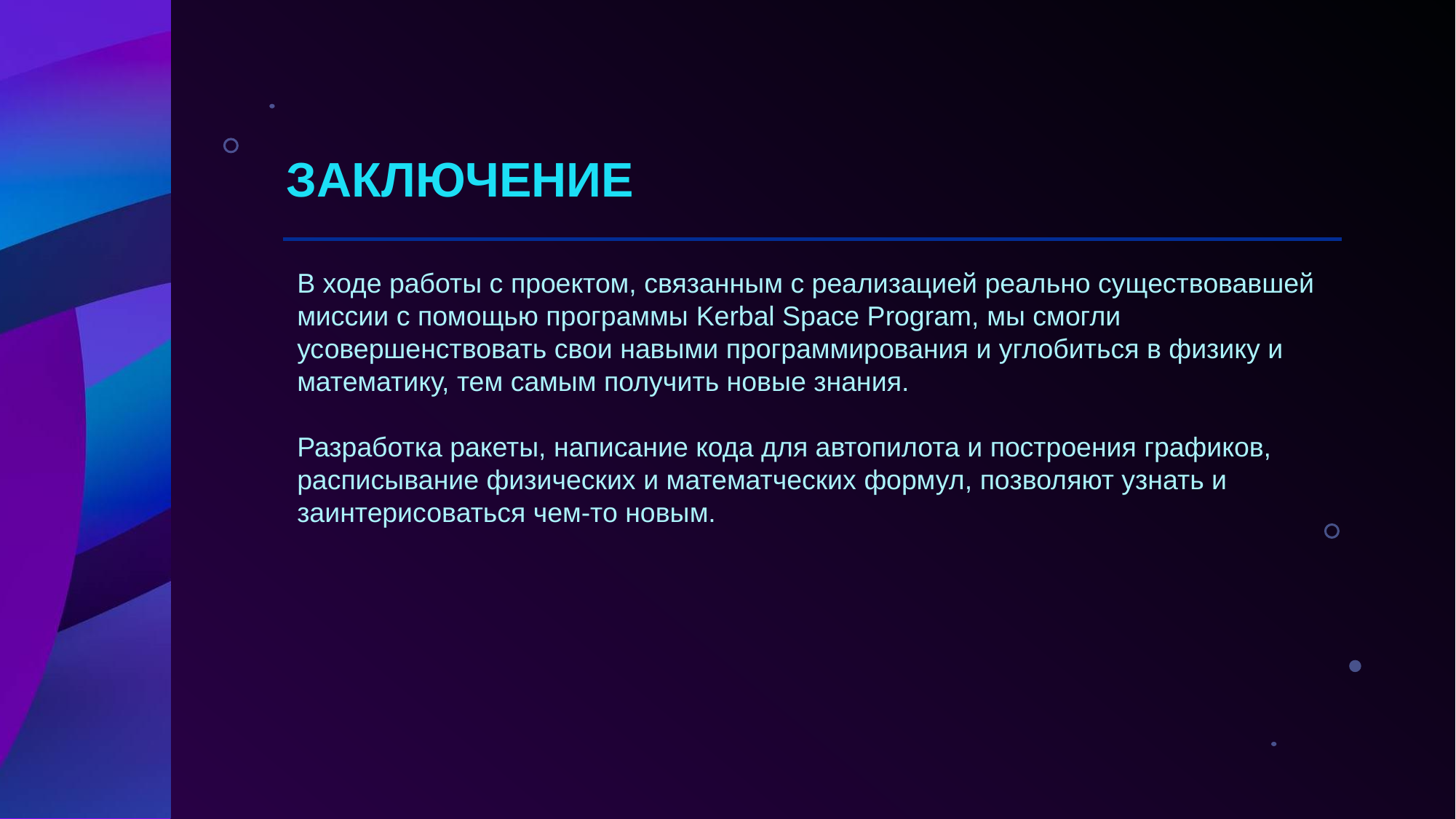

# ЗАКЛЮЧЕНИЕ
В ходе работы с проектом, связанным с реализацией реально существовавшей миссии с помощью программы Kerbal Space Program, мы смогли усовершенствовать свои навыми программирования и углобиться в физику и математику, тем самым получить новые знания.

Разработка ракеты, написание кода для автопилота и построения графиков, расписывание физических и математческих формул, позволяют узнать и заинтерисоваться чем-то новым.